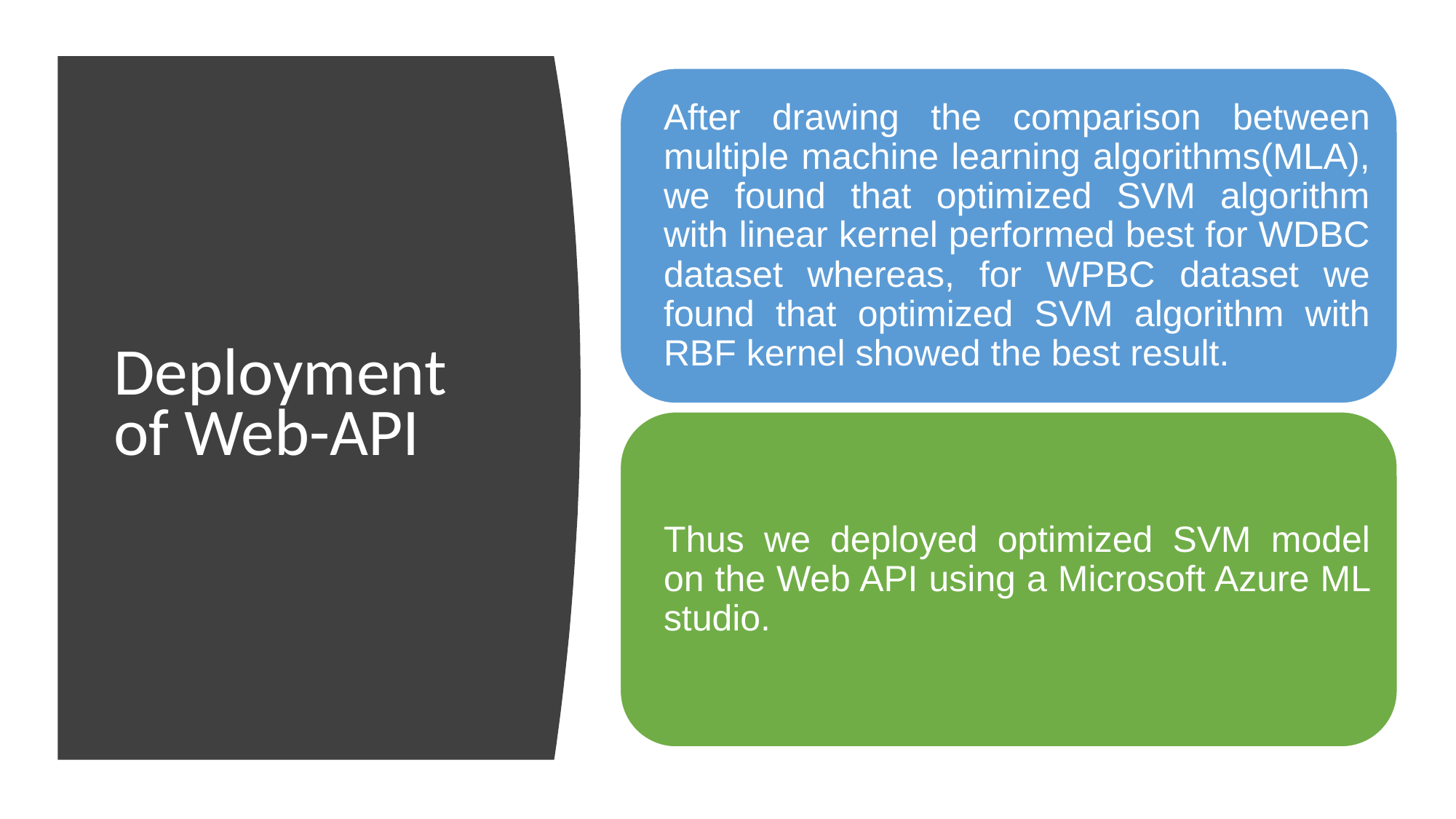

After drawing the comparison between multiple machine learning algorithms(MLA), we found that optimized SVM algorithm with linear kernel performed best for WDBC dataset whereas, for WPBC dataset we found that optimized SVM algorithm with RBF kernel showed the best result.
Thus we deployed optimized SVM model on the Web API using a Microsoft Azure ML studio.
Deployment of Web-API